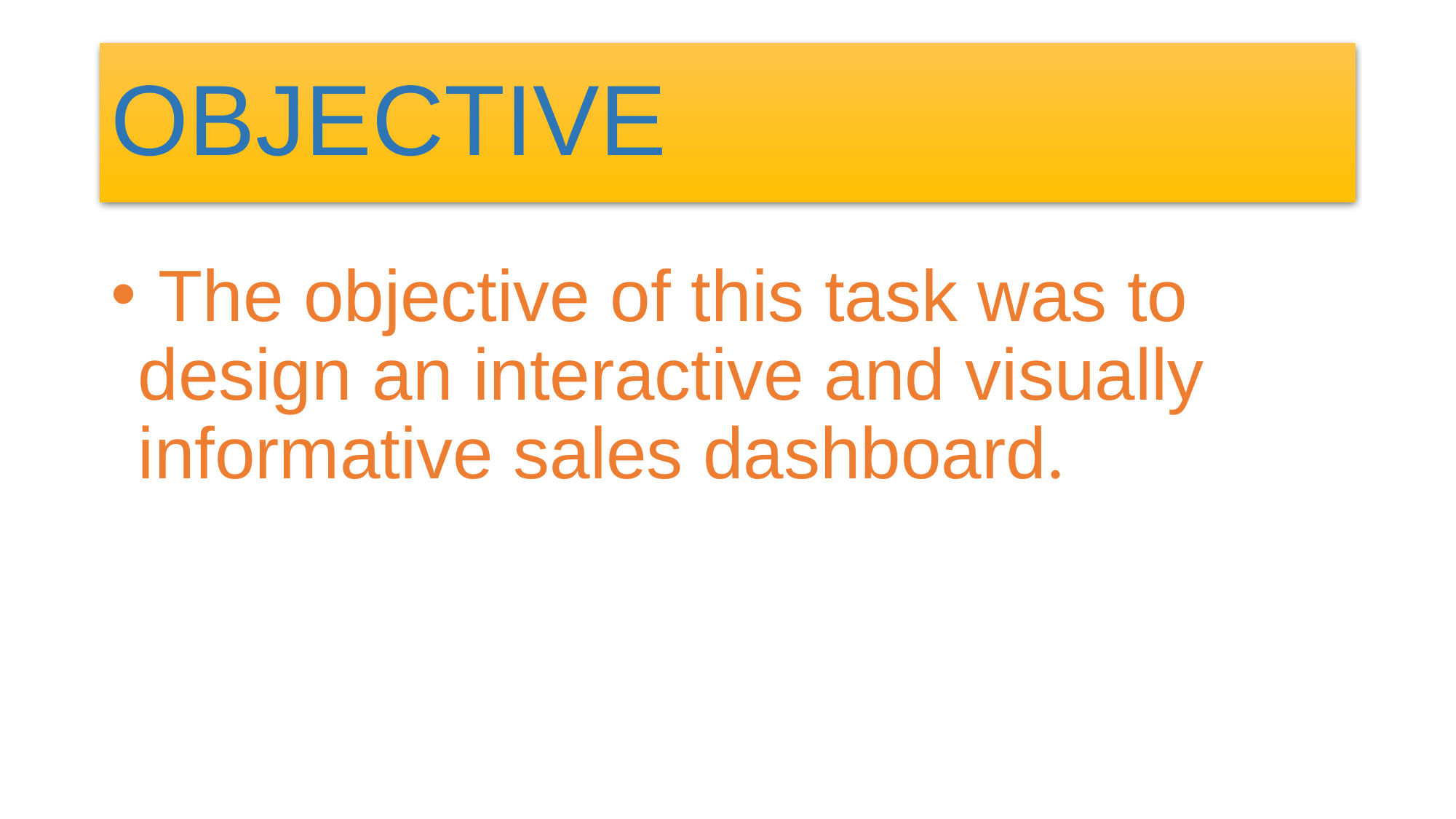

# OBJECTIVE
 The objective of this task was to design an interactive and visually informative sales dashboard.